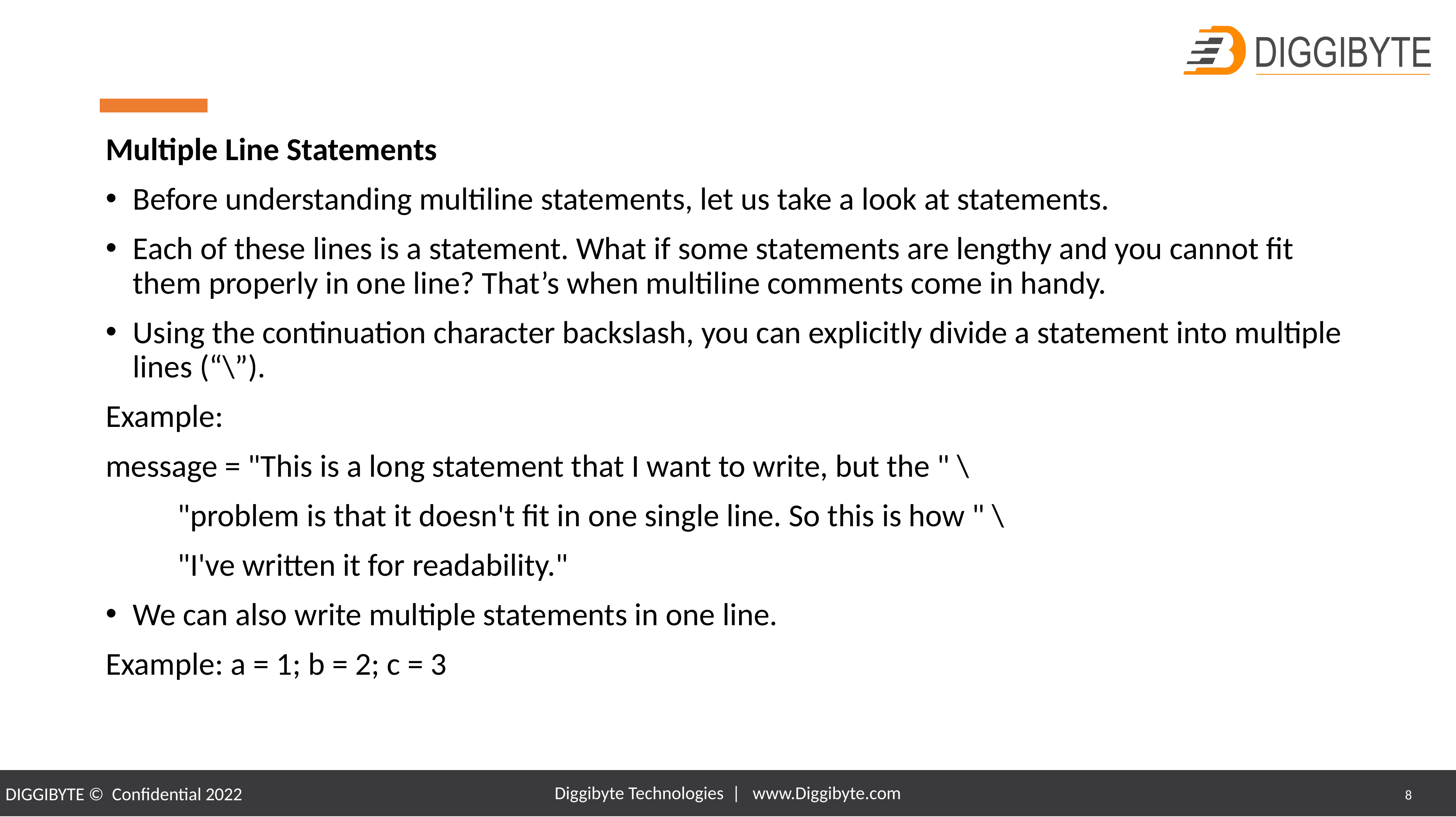

Multiple Line Statements
Before understanding multiline statements, let us take a look at statements.
Each of these lines is a statement. What if some statements are lengthy and you cannot fit them properly in one line? That’s when multiline comments come in handy.
Using the continuation character backslash, you can explicitly divide a statement into multiple lines (“\”).
Example:
message = "This is a long statement that I want to write, but the " \
          "problem is that it doesn't fit in one single line. So this is how " \
          "I've written it for readability."
We can also write multiple statements in one line.
Example: a = 1; b = 2; c = 3

Diggibyte Technologies  |   www.Diggibyte.com
8